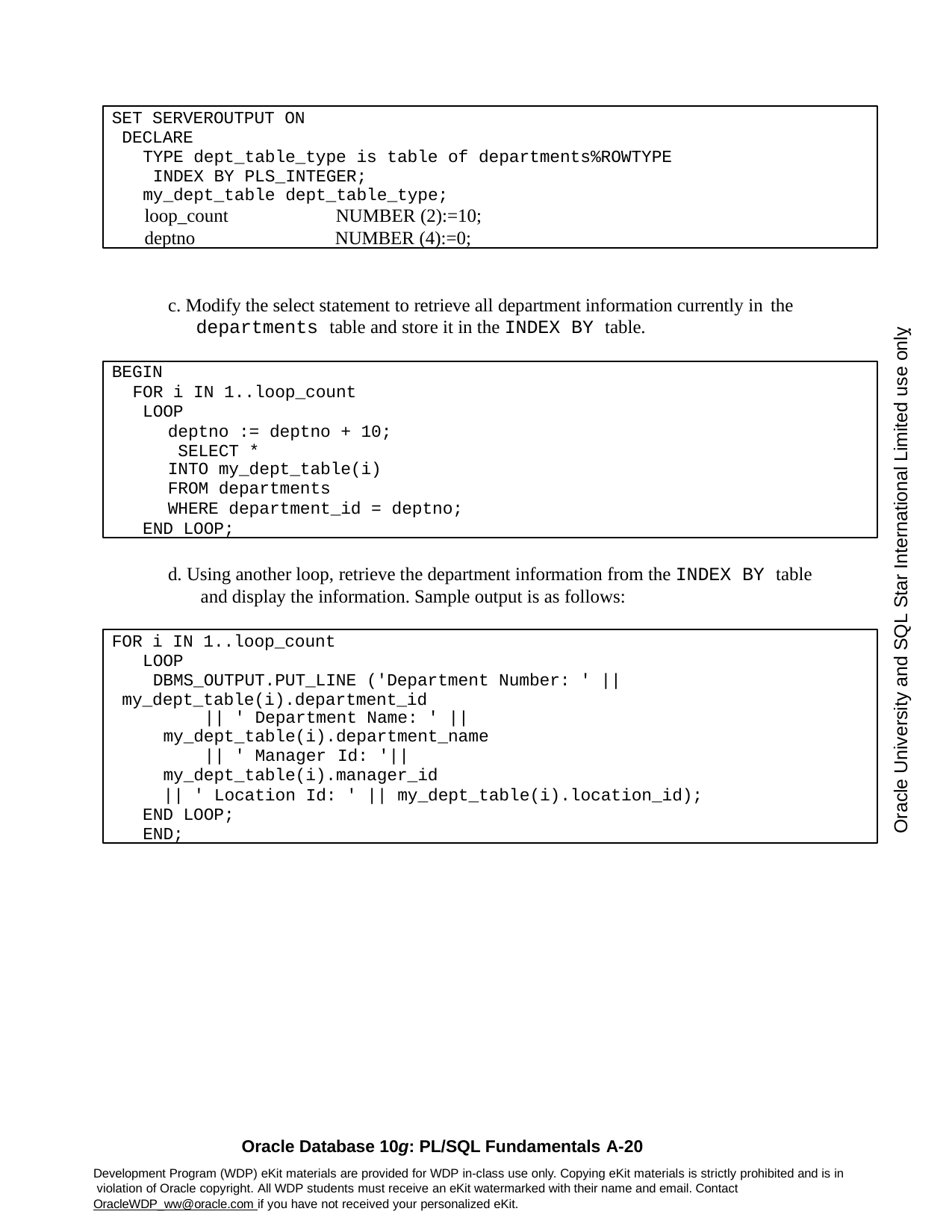

SET SERVEROUTPUT ON  DECLARE
TYPE dept_table_type is table of departments%ROWTYPE  INDEX BY PLS_INTEGER;
my_dept_table dept_table_type;
loop_count	NUMBER (2):=10;
deptno	NUMBER (4):=0;
c. Modify the select statement to retrieve all department information currently in the
departments table and store it in the INDEX BY table.
Oracle University and SQL Star International Limited use onlyฺ
BEGIN
FOR i IN 1..loop_count  LOOP
deptno := deptno + 10;  SELECT *
INTO my_dept_table(i)
FROM departments
WHERE department_id = deptno;  END LOOP;
d. Using another loop, retrieve the department information from the INDEX BY table  and display the information. Sample output is as follows:
FOR i IN 1..loop_count  LOOP
DBMS_OUTPUT.PUT_LINE ('Department Number: ' ||  my_dept_table(i).department_id
|| ' Department Name: ' || my_dept_table(i).department_name
|| ' Manager Id: '||	my_dept_table(i).manager_id
|| ' Location Id: ' || my_dept_table(i).location_id);  END LOOP;
END;
Oracle Database 10g: PL/SQL Fundamentals A-20
Development Program (WDP) eKit materials are provided for WDP in-class use only. Copying eKit materials is strictly prohibited and is in  violation of Oracle copyright. All WDP students must receive an eKit watermarked with their name and email. Contact  OracleWDP_ww@oracle.com if you have not received your personalized eKit.